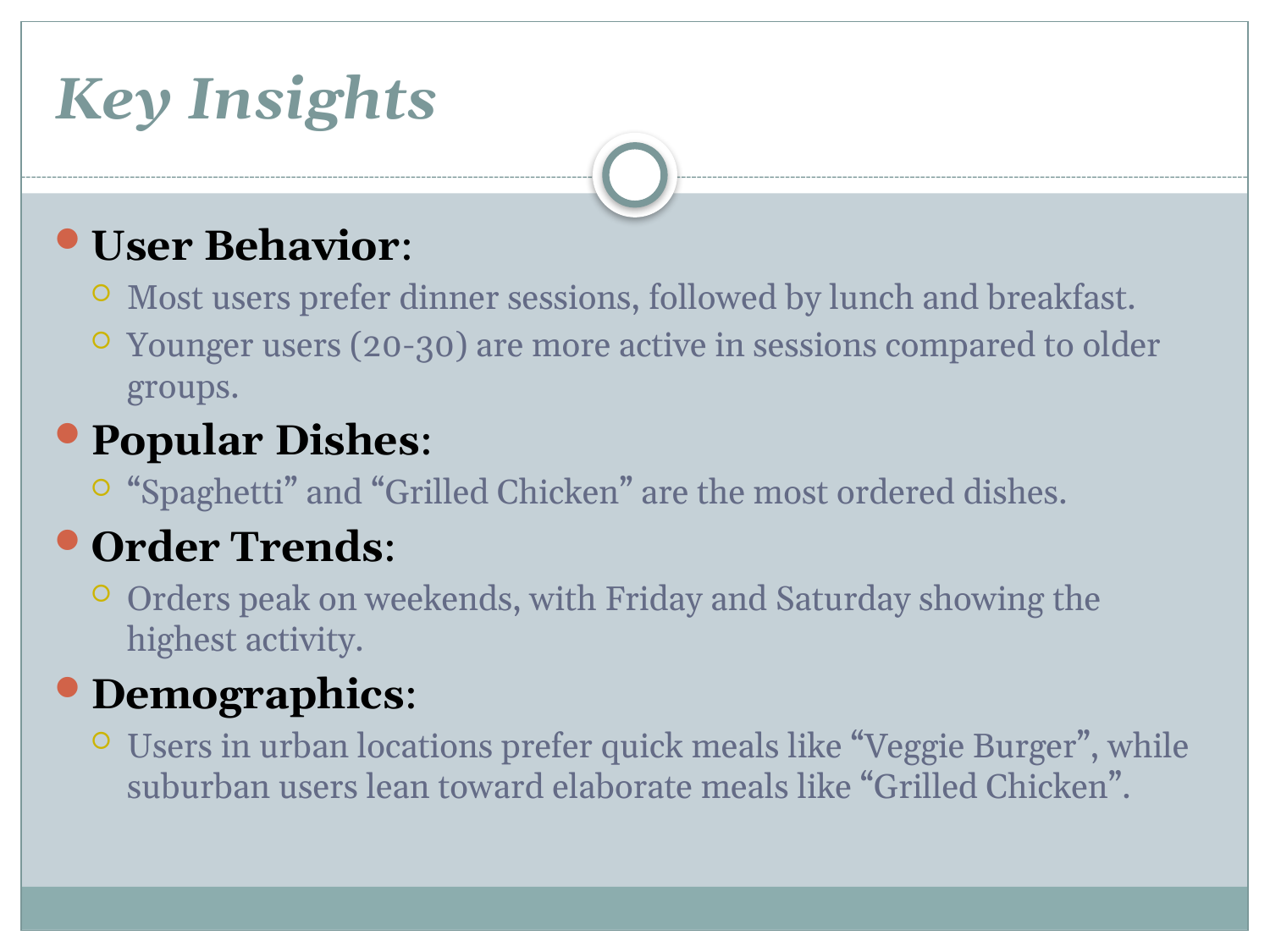

# Key Insights
User Behavior:
Most users prefer dinner sessions, followed by lunch and breakfast.
Younger users (20-30) are more active in sessions compared to older groups.
Popular Dishes:
“Spaghetti” and “Grilled Chicken” are the most ordered dishes.
Order Trends:
Orders peak on weekends, with Friday and Saturday showing the highest activity.
Demographics:
Users in urban locations prefer quick meals like “Veggie Burger”, while suburban users lean toward elaborate meals like “Grilled Chicken”.